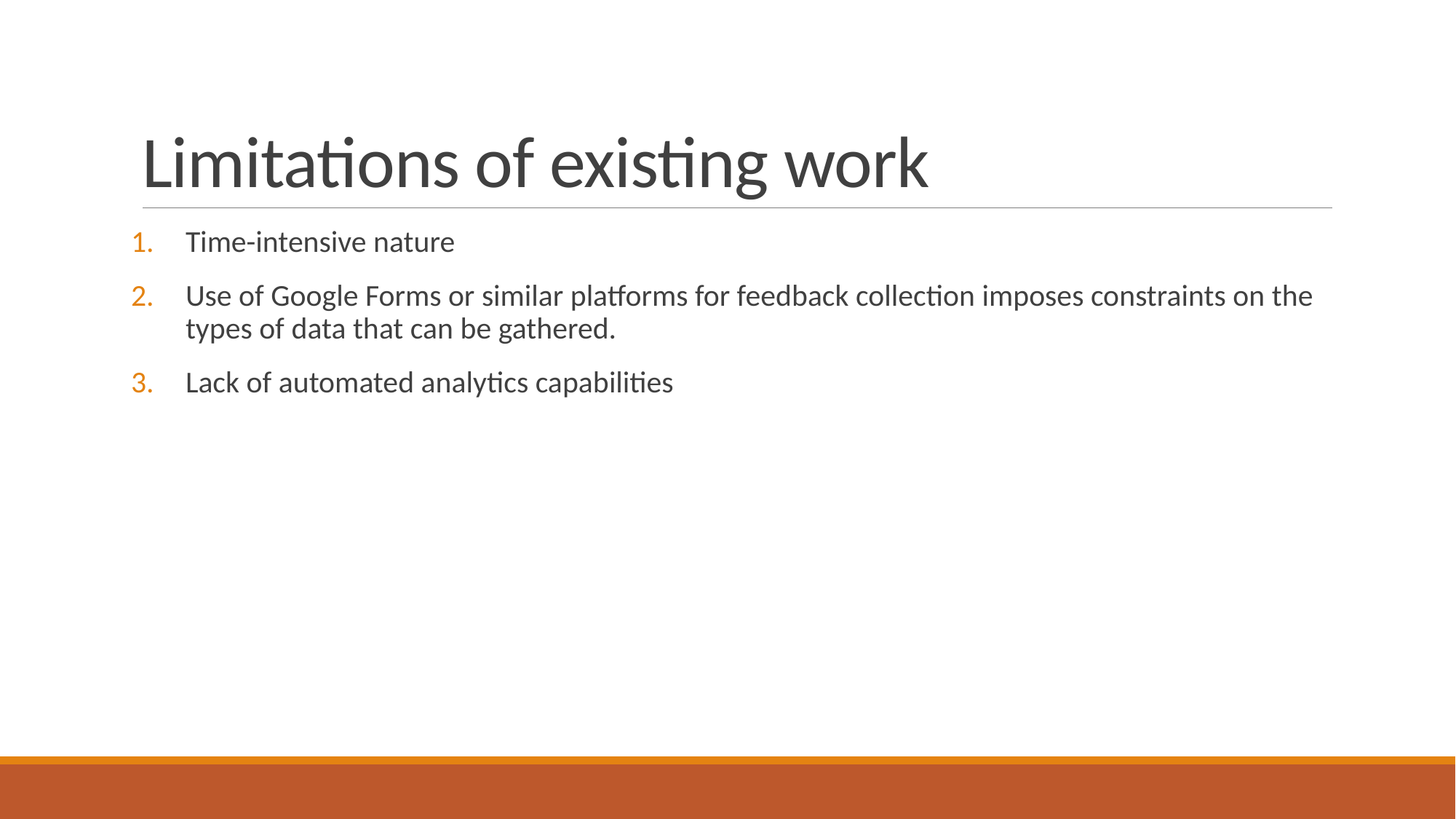

# Limitations of existing work
Time-intensive nature
Use of Google Forms or similar platforms for feedback collection imposes constraints on the types of data that can be gathered.
Lack of automated analytics capabilities